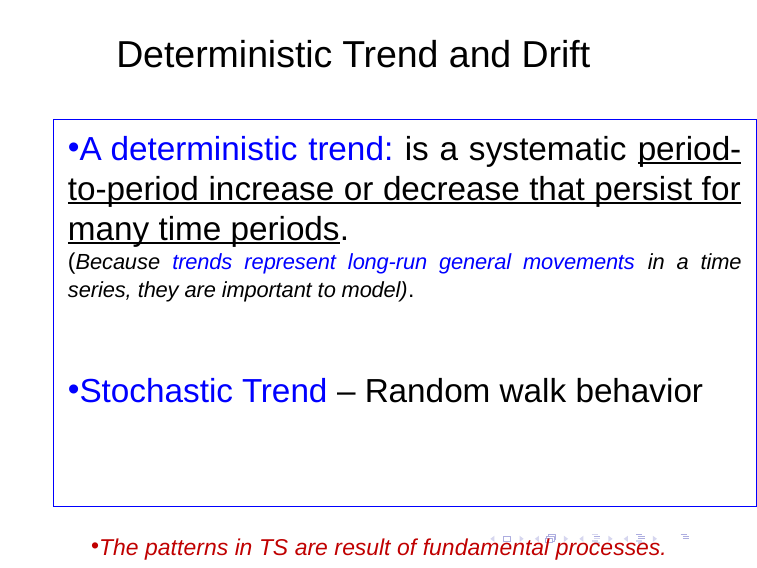

# Deterministic Trend and Drift
A deterministic trend: is a systematic period-to-period increase or decrease that persist for many time periods.
(Because trends represent long-run general movements in a time series, they are important to model).

Stochastic Trend – Random walk behavior

The patterns in TS are result of fundamental processes.